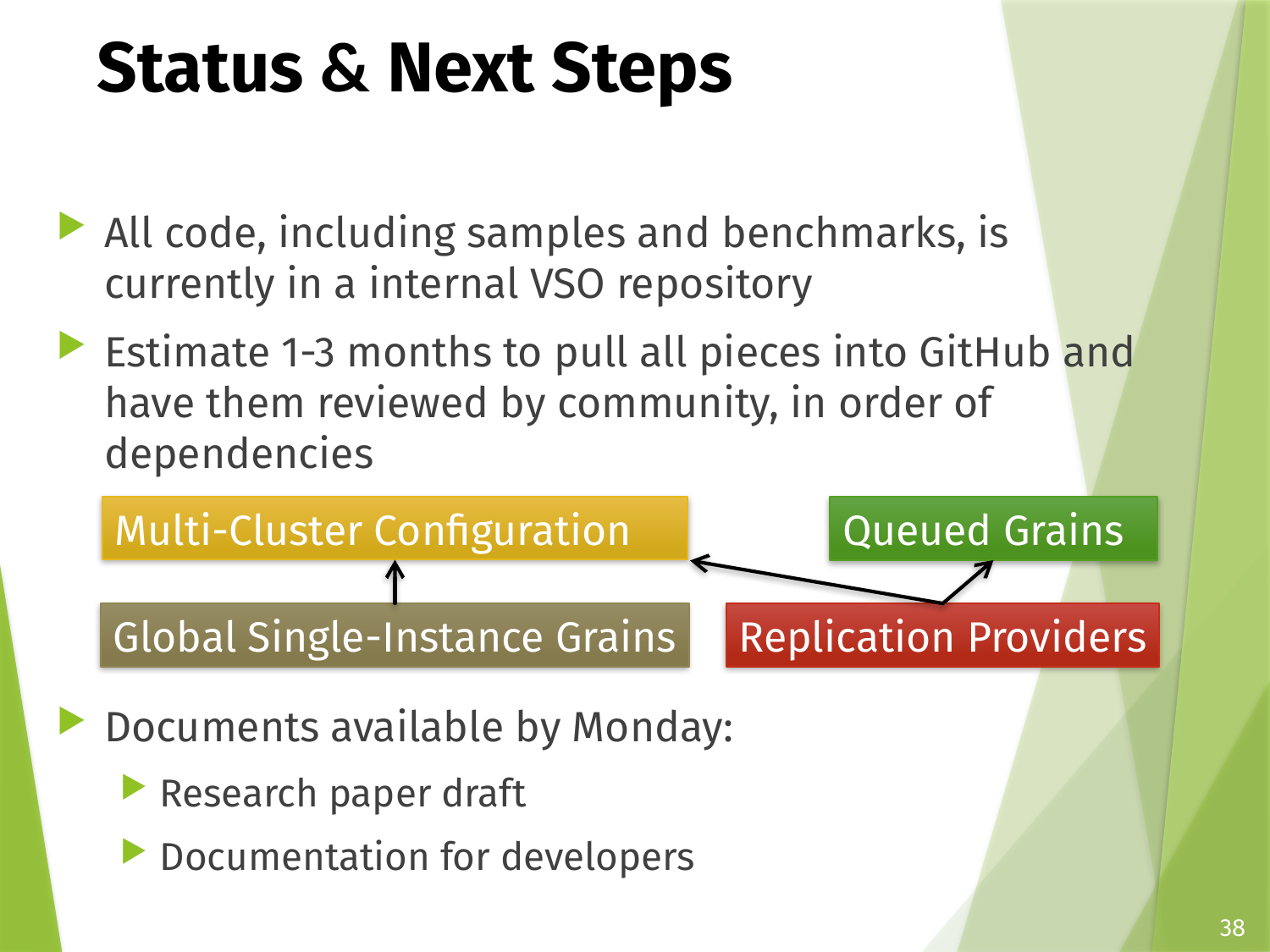

# Status & Next Steps
All code, including samples and benchmarks, is currently in a internal VSO repository
Estimate 1-3 months to pull all pieces into GitHub and have them reviewed by community, in order of dependencies

Documents available by Monday:
Research paper draft
Documentation for developers

Multi-Cluster Configuration
Queued Grains
Global Single-Instance Grains
Replication Providers
38